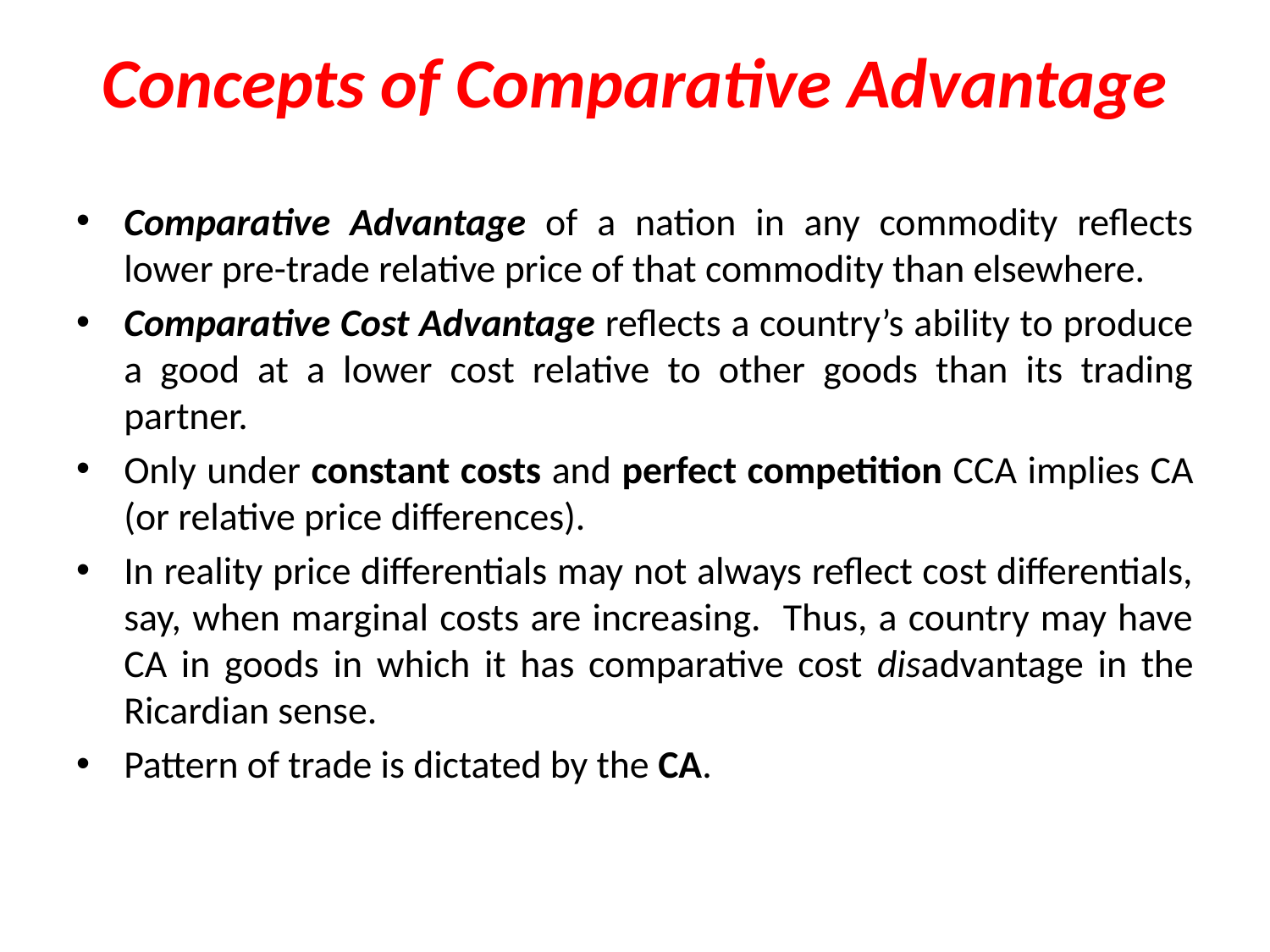

# Concepts of Comparative Advantage
Comparative Advantage of a nation in any commodity reflects lower pre-trade relative price of that commodity than elsewhere.
Comparative Cost Advantage reflects a country’s ability to produce a good at a lower cost relative to other goods than its trading partner.
Only under constant costs and perfect competition CCA implies CA (or relative price differences).
In reality price differentials may not always reflect cost differentials, say, when marginal costs are increasing.  Thus, a country may have CA in goods in which it has comparative cost disadvantage in the Ricardian sense.
Pattern of trade is dictated by the CA.